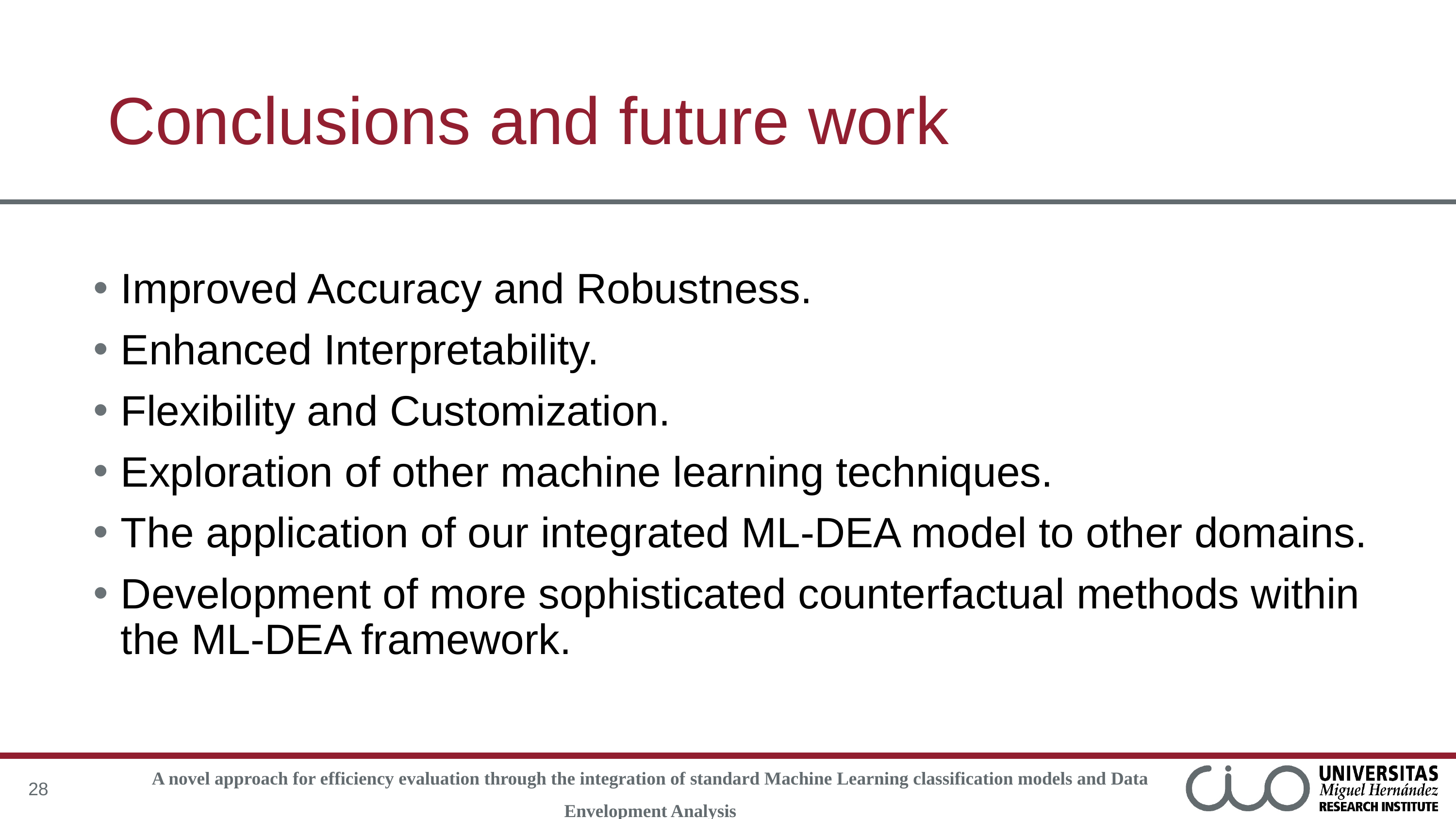

# Conclusions and future work
Improved Accuracy and Robustness.
Enhanced Interpretability.
Flexibility and Customization.
Exploration of other machine learning techniques.
The application of our integrated ML-DEA model to other domains.
Development of more sophisticated counterfactual methods within the ML-DEA framework.
28
A novel approach for efficiency evaluation through the integration of standard Machine Learning classification models and Data Envelopment Analysis